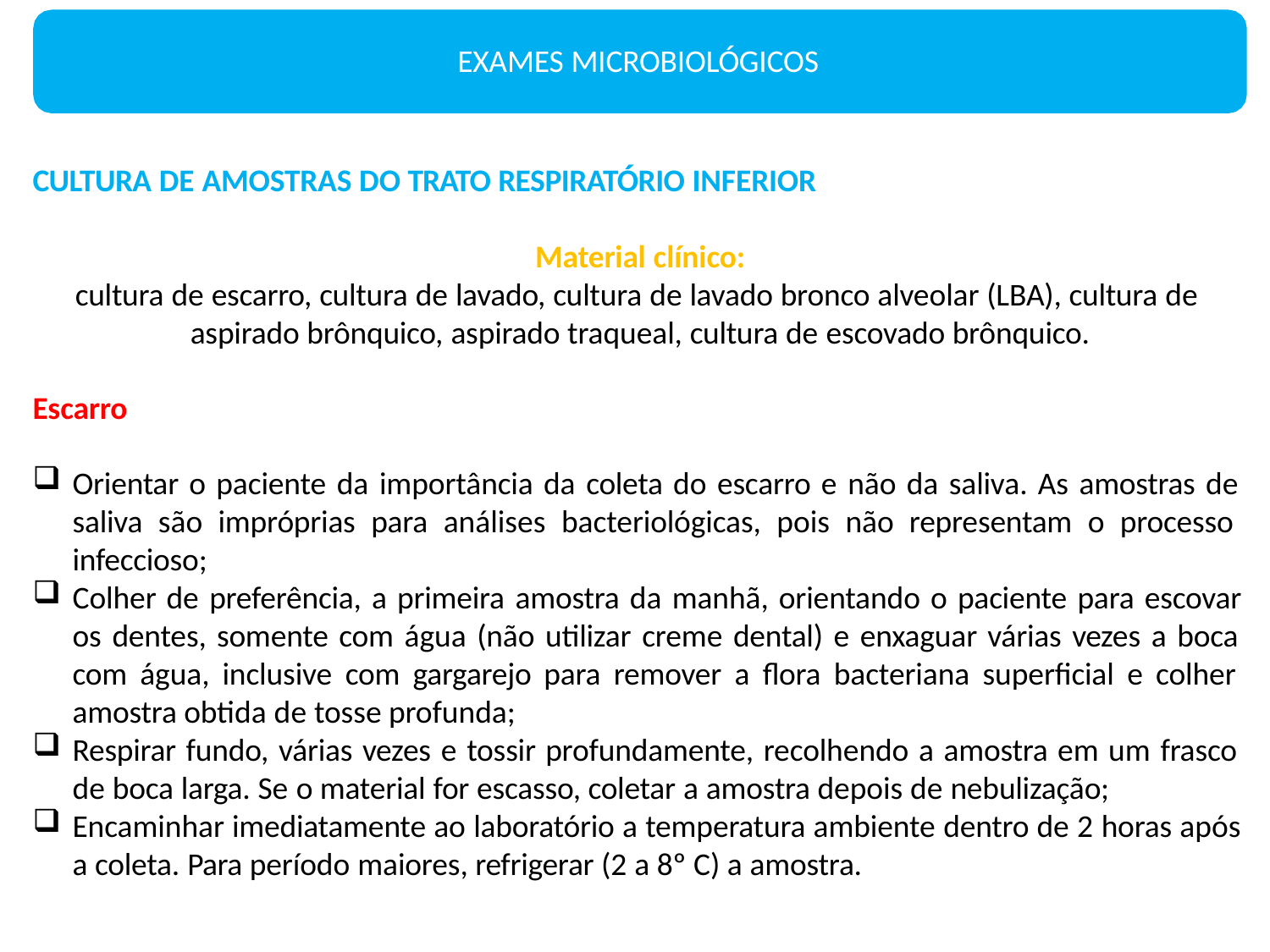

# EXAMES MICROBIOLÓGICOS
CULTURA DE AMOSTRAS DO TRATO RESPIRATÓRIO INFERIOR

Material clínico:
cultura de escarro, cultura de lavado, cultura de lavado bronco alveolar (LBA), cultura de  aspirado brônquico, aspirado traqueal, cultura de escovado brônquico.

Escarro

Orientar o paciente da importância da coleta do escarro e não da saliva. As amostras de  saliva são impróprias para análises bacteriológicas, pois não representam o processo  infeccioso;
Colher de preferência, a primeira amostra da manhã, orientando o paciente para escovar  os dentes, somente com água (não utilizar creme dental) e enxaguar várias vezes a boca  com água, inclusive com gargarejo para remover a flora bacteriana superficial e colher  amostra obtida de tosse profunda;
Respirar fundo, várias vezes e tossir profundamente, recolhendo a amostra em um frasco
de boca larga. Se o material for escasso, coletar a amostra depois de nebulização;
Encaminhar imediatamente ao laboratório a temperatura ambiente dentro de 2 horas após  a coleta. Para período maiores, refrigerar (2 a 8º C) a amostra.